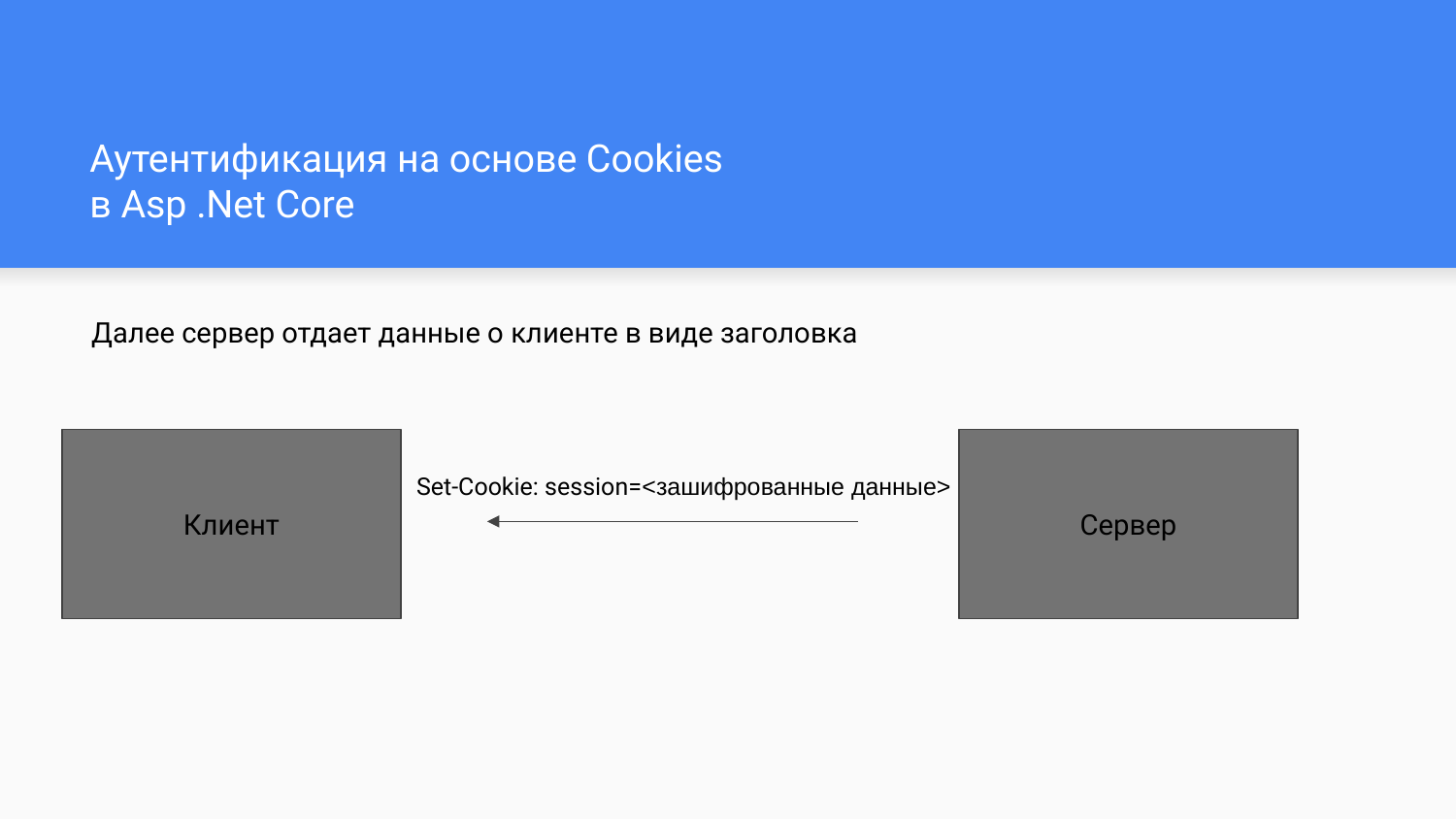

# Аутентификация на основе Cookies
в Asp .Net Core
Далее сервер отдает данные о клиенте в виде заголовка
Клиент
Сервер
Set-Cookie: session=<зашифрованные данные>